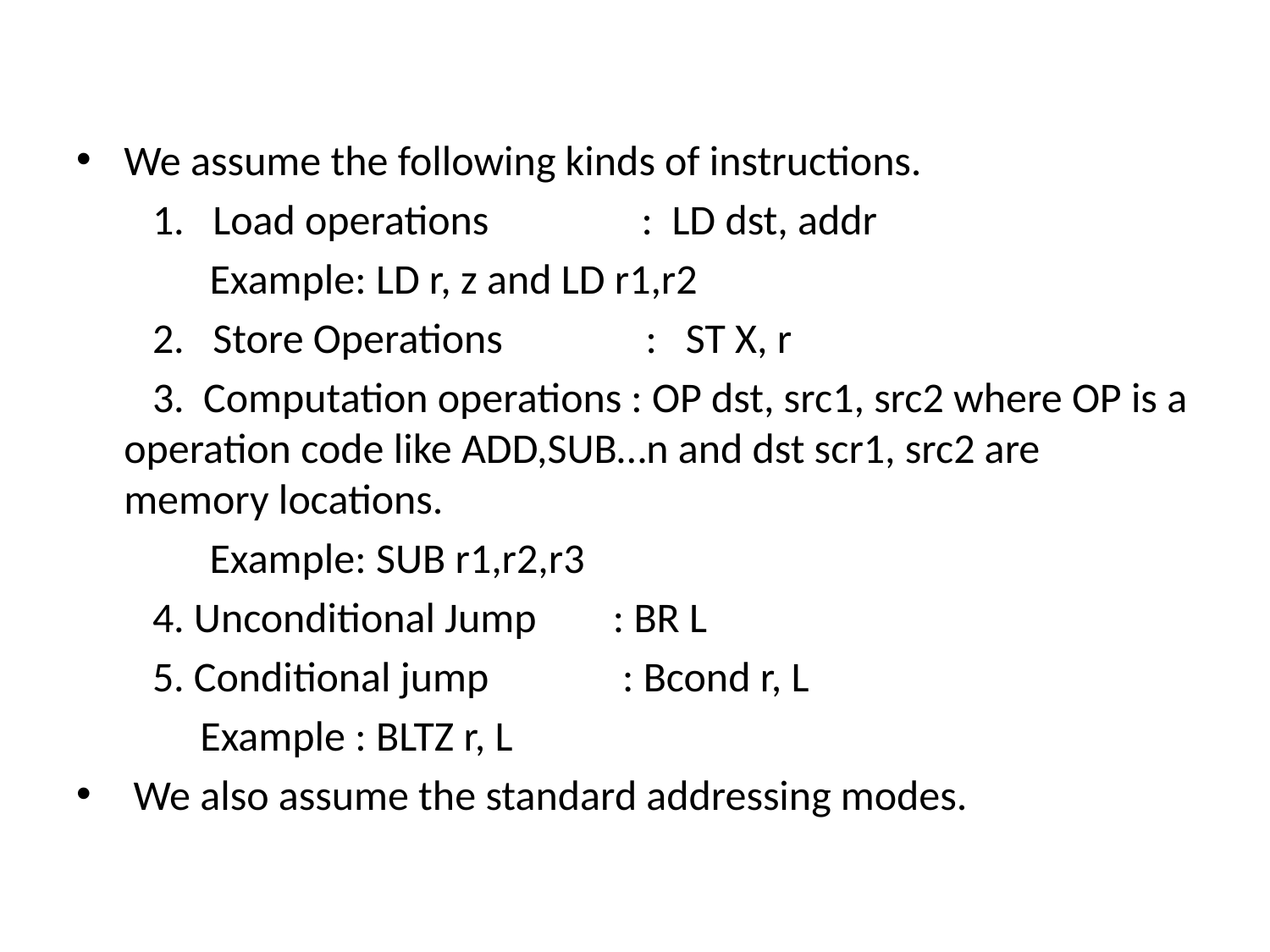

#
We assume the following kinds of instructions.
        1.   Load operations                :  LD dst, addr
              Example: LD r, z and LD r1,r2
        2.   Store Operations               :   ST X, r
        3.  Computation operations : OP dst, src1, src2 where OP is a operation code like ADD,SUB…n and dst scr1, src2 are memory locations.
              Example: SUB r1,r2,r3
        4. Unconditional Jump        : BR L
        5. Conditional jump              : Bcond r, L
             Example : BLTZ r, L
 We also assume the standard addressing modes.